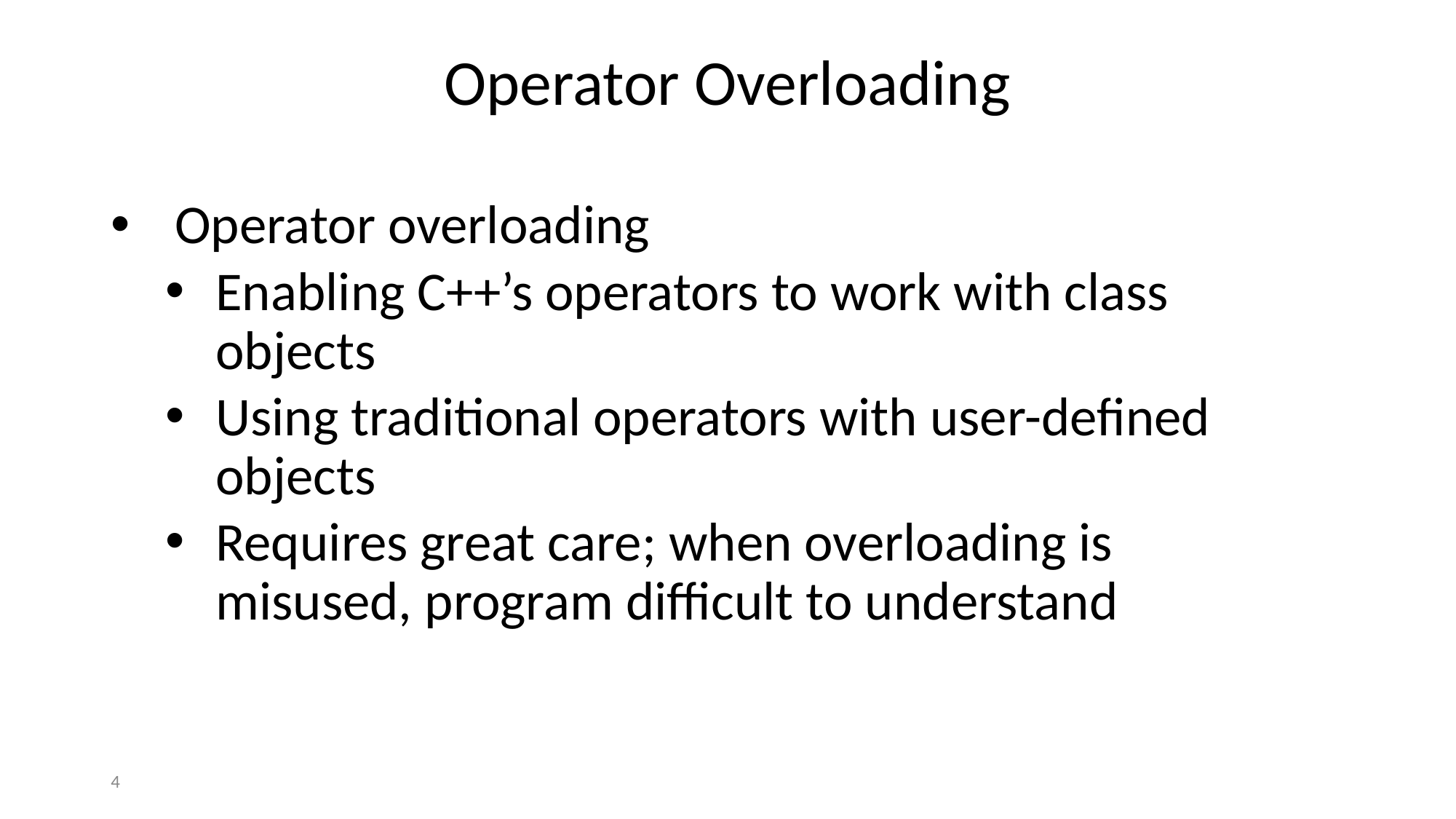

# Operator Overloading
Operator overloading
Enabling C++’s operators to work with class objects
Using traditional operators with user-defined objects
Requires great care; when overloading is misused, program difficult to understand
4